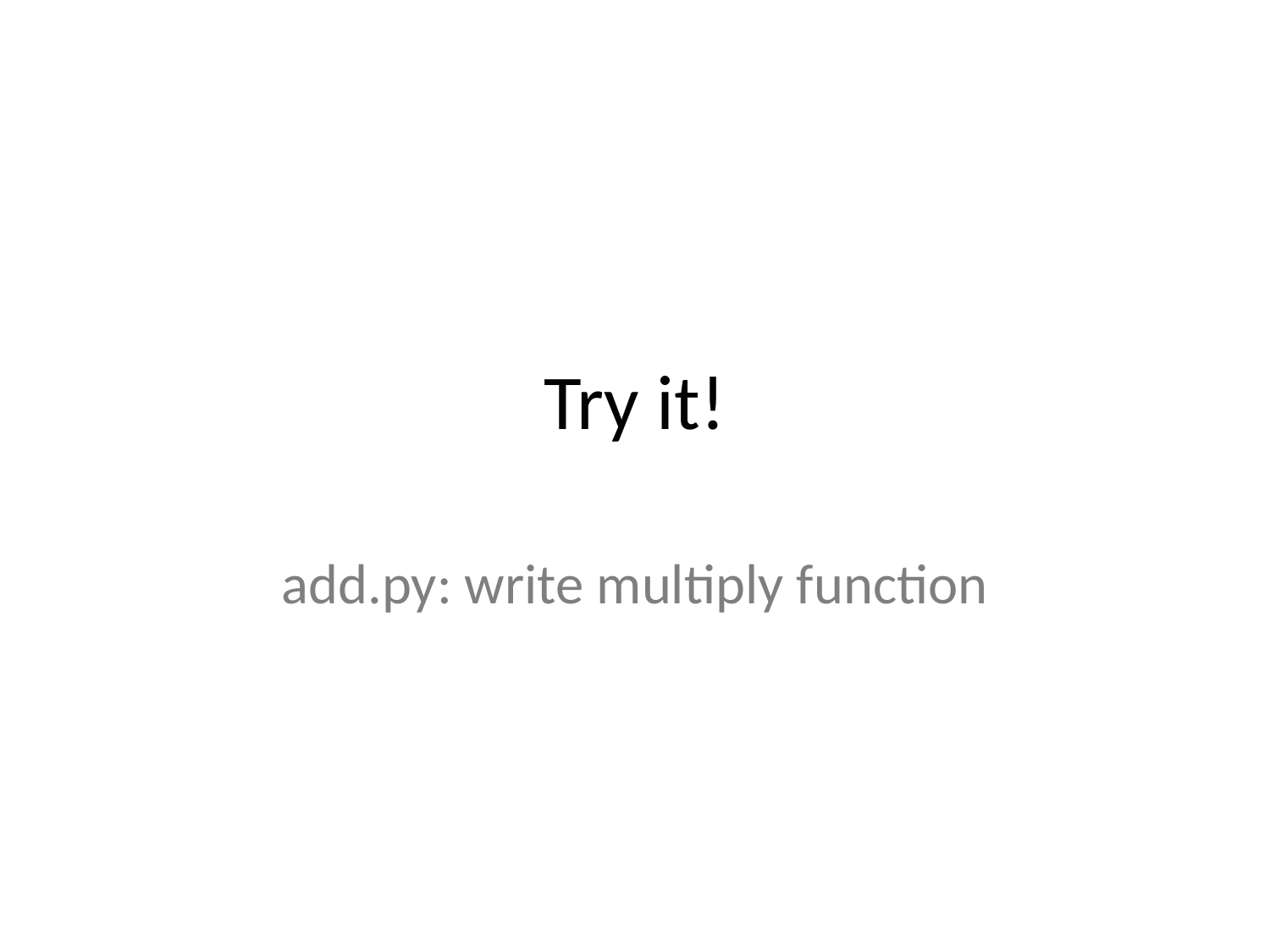

# Try it!
add.py: write multiply function